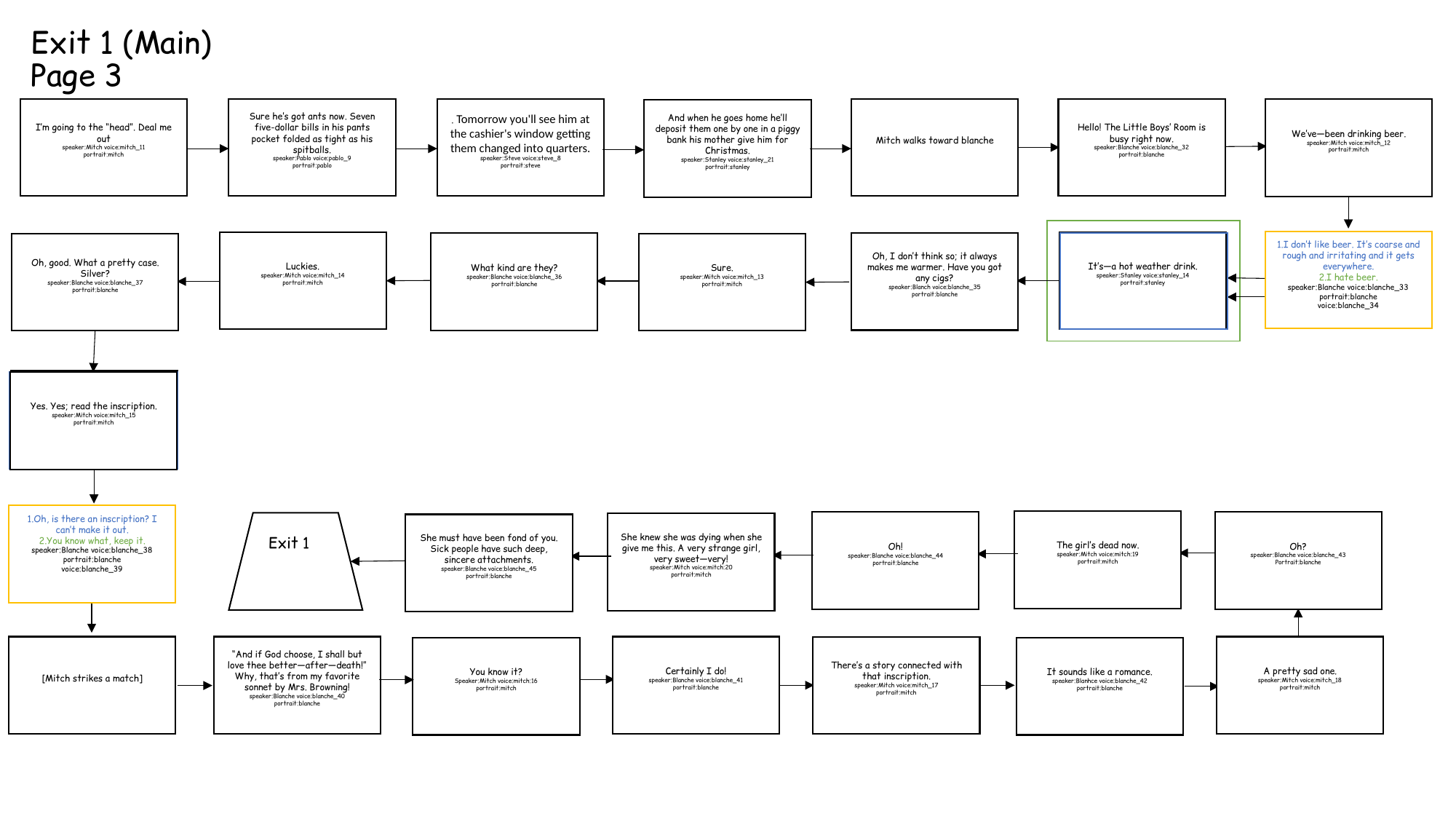

# Exit 1 (Main) Page 3
I’m going to the “head”. Deal me out
speaker:Mitch voice:mitch_11
portrait:mitch

Sure he’s got ants now. Seven five-dollar bills in his pants pocket folded as tight as his spitballs.
speaker:Pablo voice:pablo_9
portrait:pablo

. Tomorrow you'll see him at the cashier's window getting them changed into quarters.
speaker:Steve voice:steve_8
portrait:steve

Mitch walks toward blanche

Hello! The Little Boys’ Room is busy right now.
speaker:Blanche voice:blanche_32
portrait:blanche

We’ve—been drinking beer.
speaker:Mitch voice:mitch_12
portrait:mitch

And when he goes home he’ll deposit them one by one in a piggy bank his mother give him for Christmas.
speaker:Stanley voice:stanley_21
portrait:stanley

|  |
| --- |

It’s—a hot weather drink.
speaker:Stanley voice:stanley_14
portrait:stanley

Luckies.
speaker:Mitch voice:mitch_14
portrait:mitch

|  |
| --- |
Oh, I don’t think so; it always makes me warmer. Have you got any cigs?
speaker:Blanch voice:blanche_35
portrait:blanche

What kind are they?
speaker:Blanche voice:blanche_36
portrait:blanche

Oh, good. What a pretty case. Silver?
speaker:Blanche voice:blanche_37
portrait:blanche

Sure.
speaker:Mitch voice:mitch_13
portrait:mitch

1.I don’t like beer. It’s coarse and rough and irritating and it gets everywhere.
2.I hate beer.
speaker:Blanche voice:blanche_33
portrait:blanche
voice:blanche_34
What did you just say.
speaker:Stanley voice:stanley_17
portrait:stanley
relation:stanley_negativeone

|  |
| --- |
Yes. Yes; read the inscription.
speaker:Mitch voice:mitch_15
portrait:mitch

1.Oh, is there an inscription? I can’t make it out.
2.You know what, keep it.
speaker:Blanche voice:blanche_38
portrait:blanche
voice:blanche_39
The girl’s dead now.
speaker:Mitch voice:mitch:19
portrait:mitch

Oh?
speaker:Blanche voice:blanche_43
Portrait:blanche

Oh!
speaker:Blanche voice:blanche_44
portrait:blanche

She knew she was dying when she give me this. A very strange girl, very sweet—very!
speaker:Mitch voice:mitch:20
portrait:mitch

She must have been fond of you. Sick people have such deep, sincere attachments.
speaker:Blanche voice:blanche_45
portrait:blanche

exit 1
Exit 1
A pretty sad one.
speaker:Mitch voice:mitch_18
portrait:mitch

Certainly I do!
speaker:Blanche voice:blanche_41
portrait:blanche

[Mitch strikes a match]

“And if God choose, I shall but love thee better—after—death!” Why, that’s from my favorite sonnet by Mrs. Browning!
speaker:Blanche voice:blanche_40
portrait:blanche

There’s a story connected with that inscription.
speaker:Mitch voice:mitch_17
portrait:mitch

It sounds like a romance.
speaker:Blanhce voice:blanche_42
portrait:blanche

You know it?
Speaker:Mitch voice:mitch:16
portrait:mitch